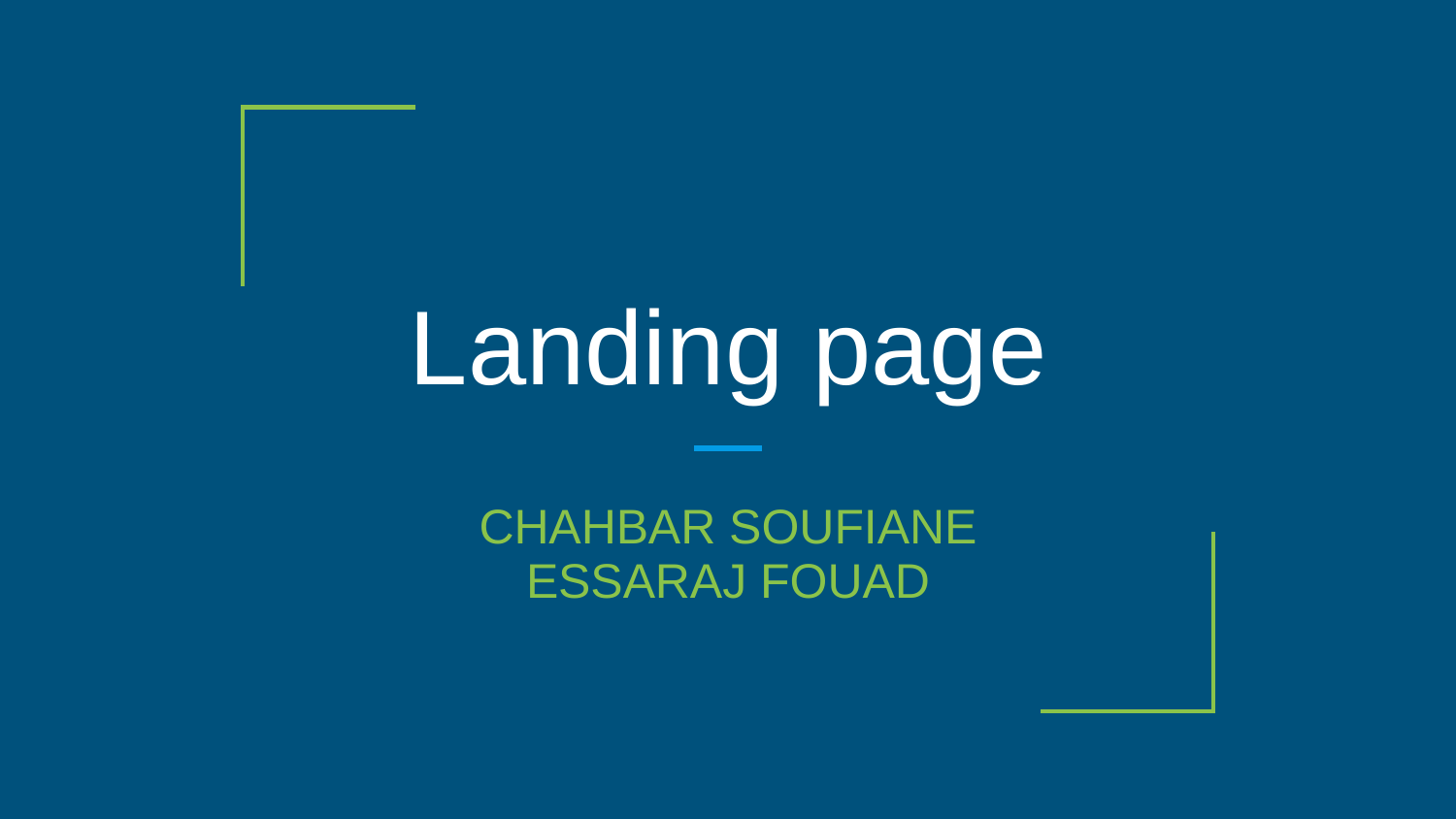

# Landing page
CHAHBAR SOUFIANE
ESSARAJ FOUAD